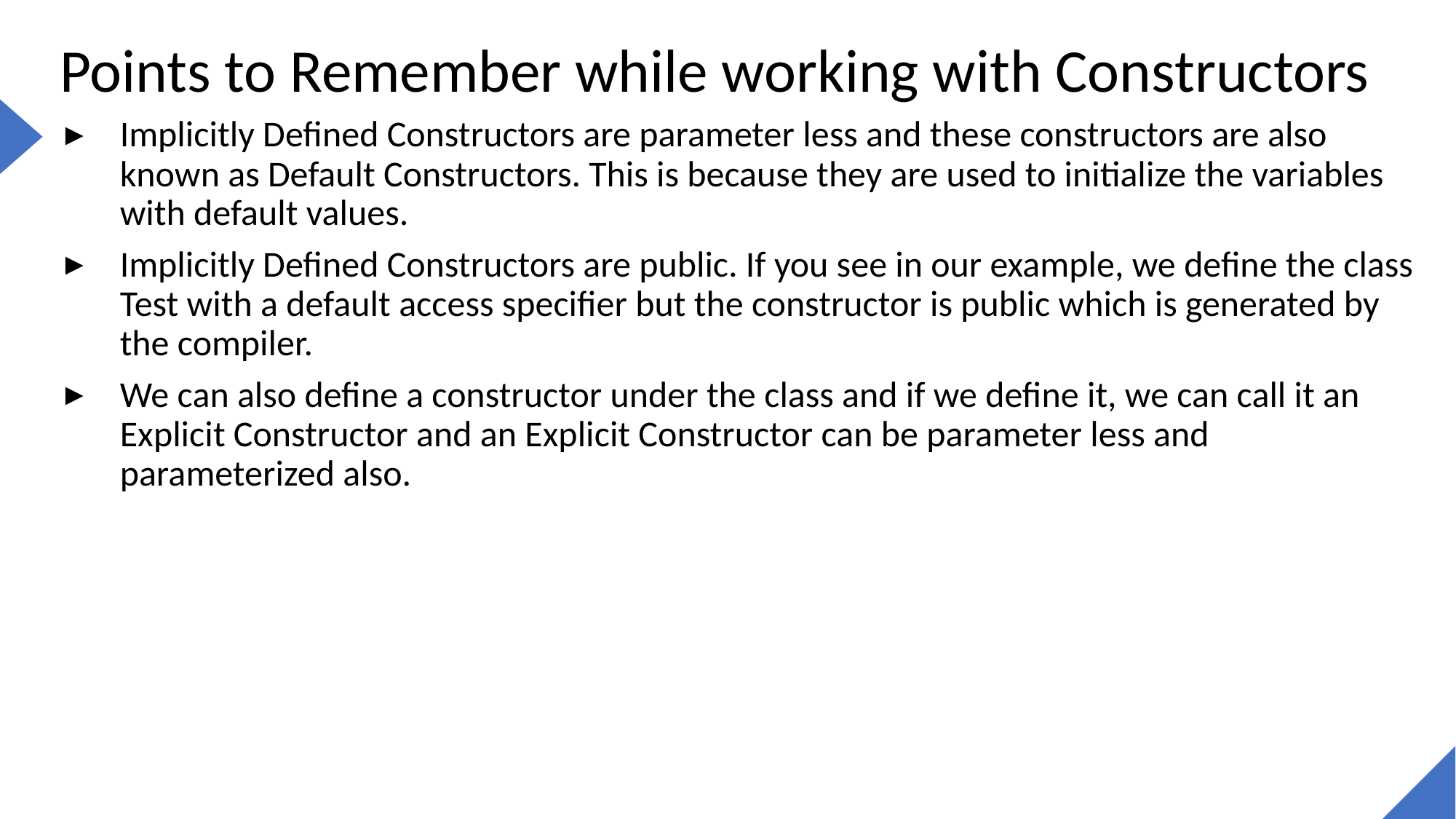

# Points to Remember while working with Constructors
Implicitly Defined Constructors are parameter less and these constructors are also known as Default Constructors. This is because they are used to initialize the variables with default values.
Implicitly Defined Constructors are public. If you see in our example, we define the class Test with a default access specifier but the constructor is public which is generated by the compiler.
We can also define a constructor under the class and if we define it, we can call it an Explicit Constructor and an Explicit Constructor can be parameter less and parameterized also.